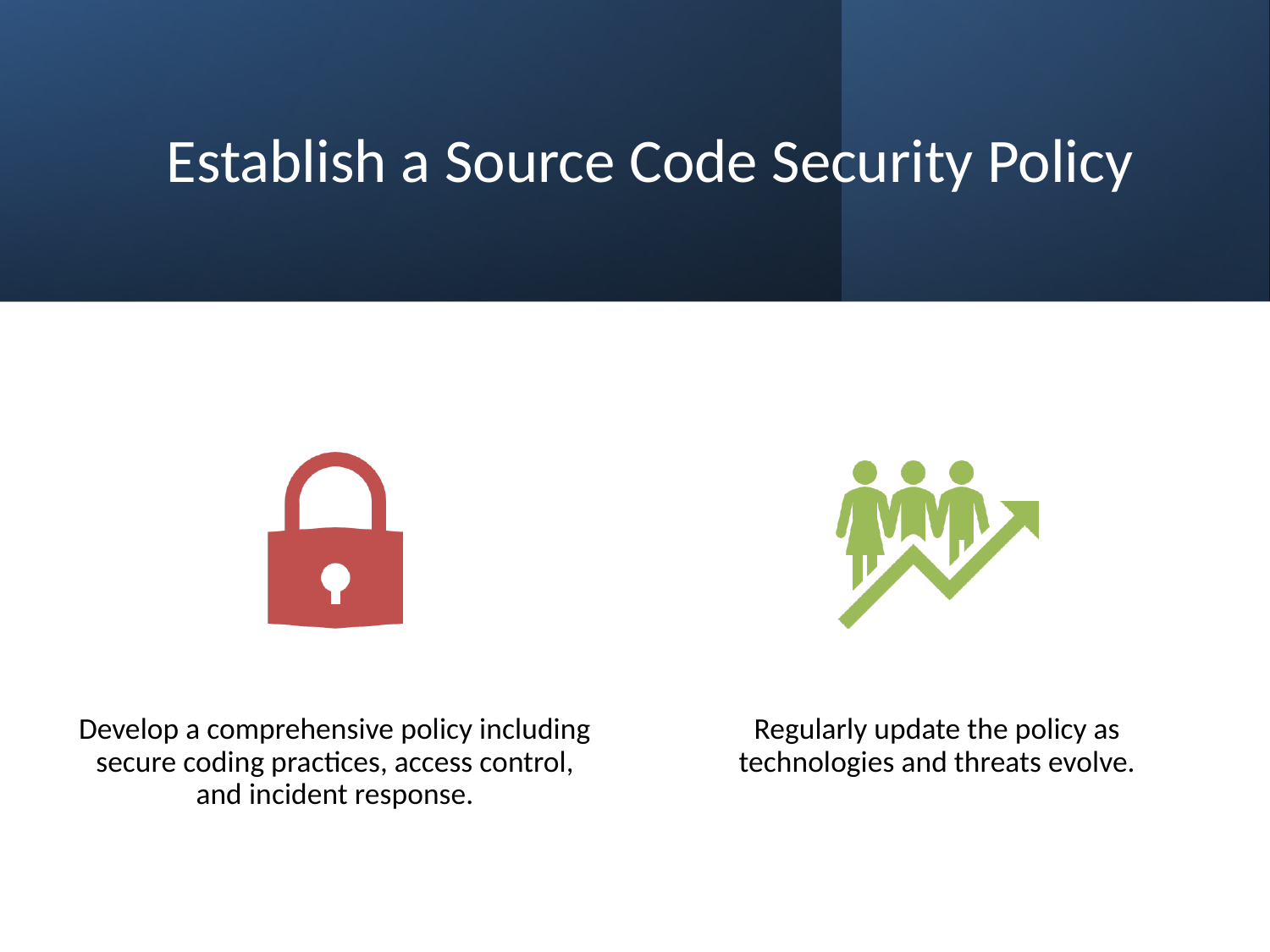

# Establish a Source Code Security Policy
Develop a comprehensive policy including secure coding practices, access control, and incident response.
Regularly update the policy as technologies and threats evolve.